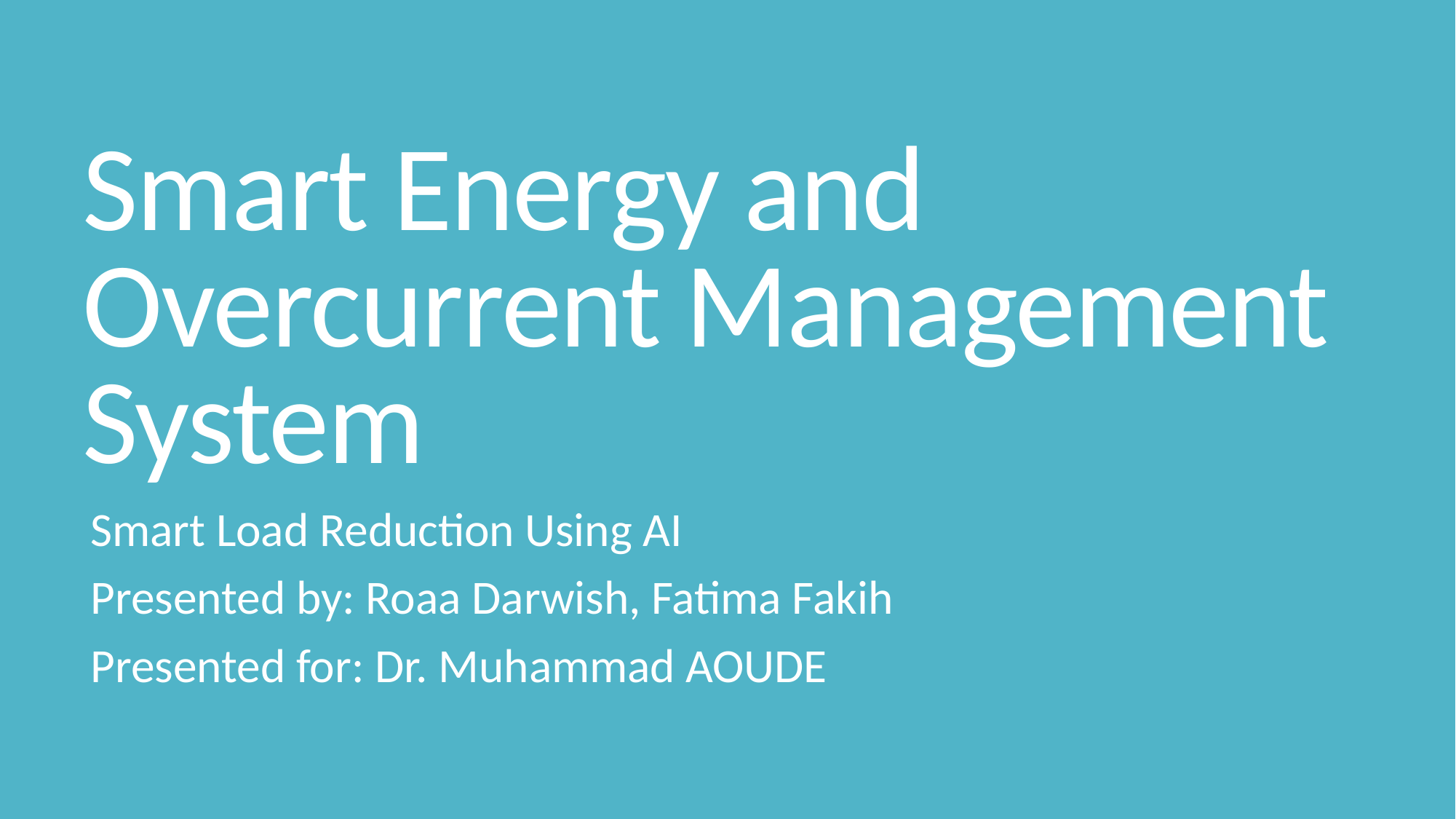

# Smart Energy and Overcurrent Management System
Smart Load Reduction Using AI
Presented by: Roaa Darwish, Fatima Fakih
Presented for: Dr. Muhammad AOUDE